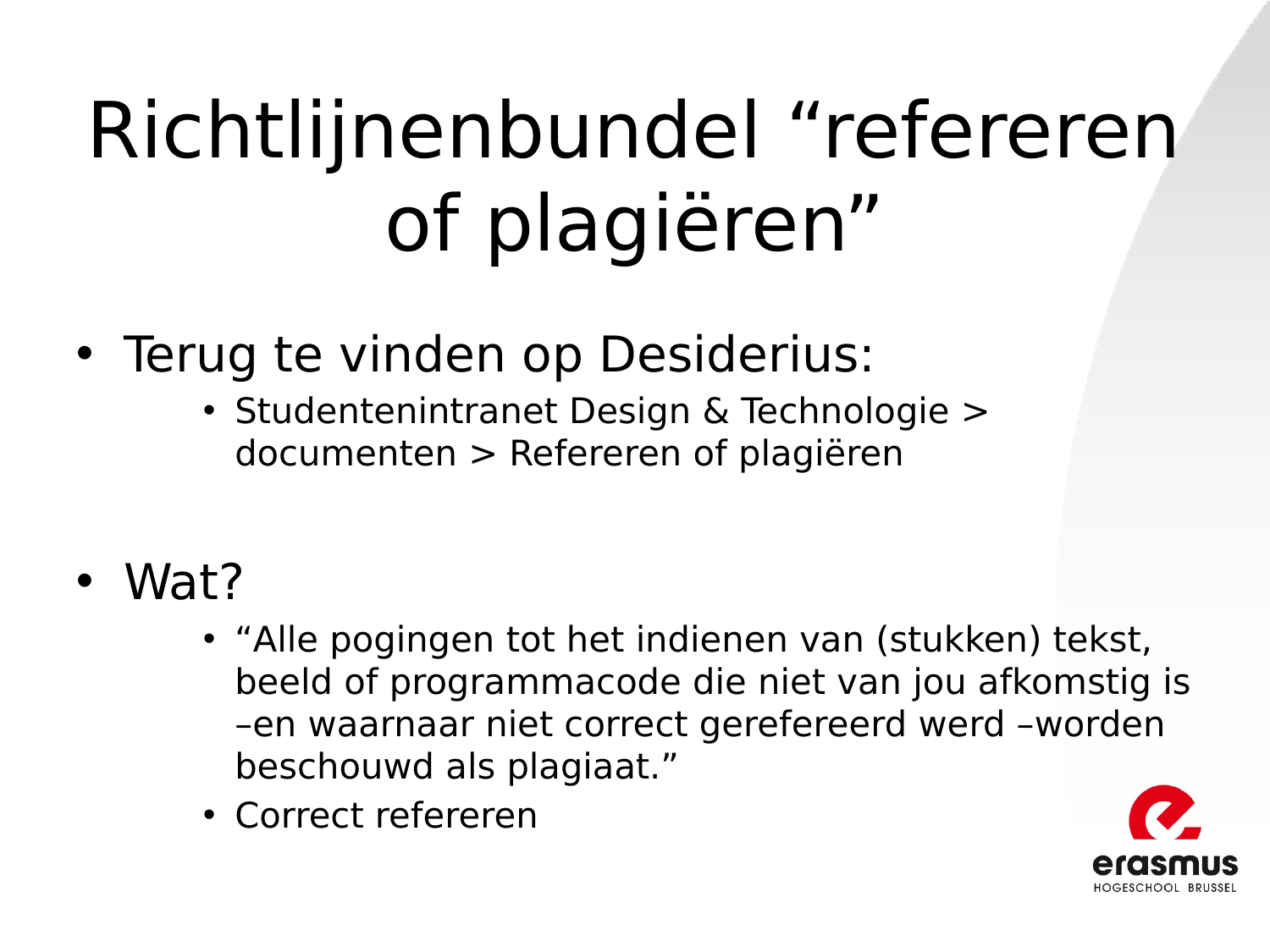

# Richtlijnenbundel “refereren of plagiëren”
Terug te vinden op Desiderius:
Studentenintranet Design & Technologie > documenten > Refereren of plagiëren

Wat?
“Alle pogingen tot het indienen van (stukken) tekst, beeld of programmacode die niet van jou afkomstig is –en waarnaar niet correct gerefereerd werd –worden beschouwd als plagiaat.”
Correct refereren